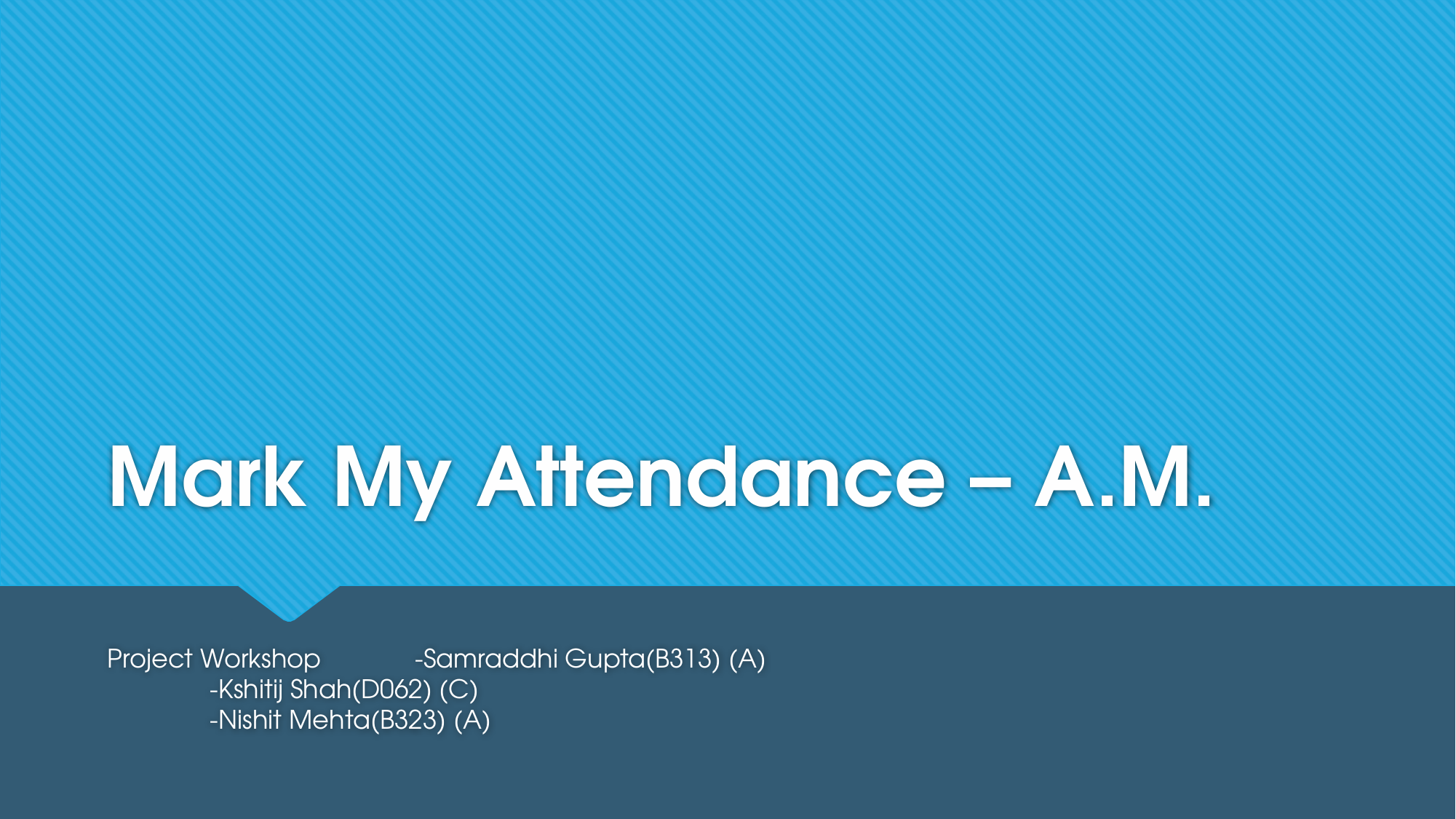

# Mark My Attendance – A.M.
Project Workshop										-Samraddhi Gupta(B313) (A)
														-Kshitij Shah(D062) (C)
														-Nishit Mehta(B323) (A)